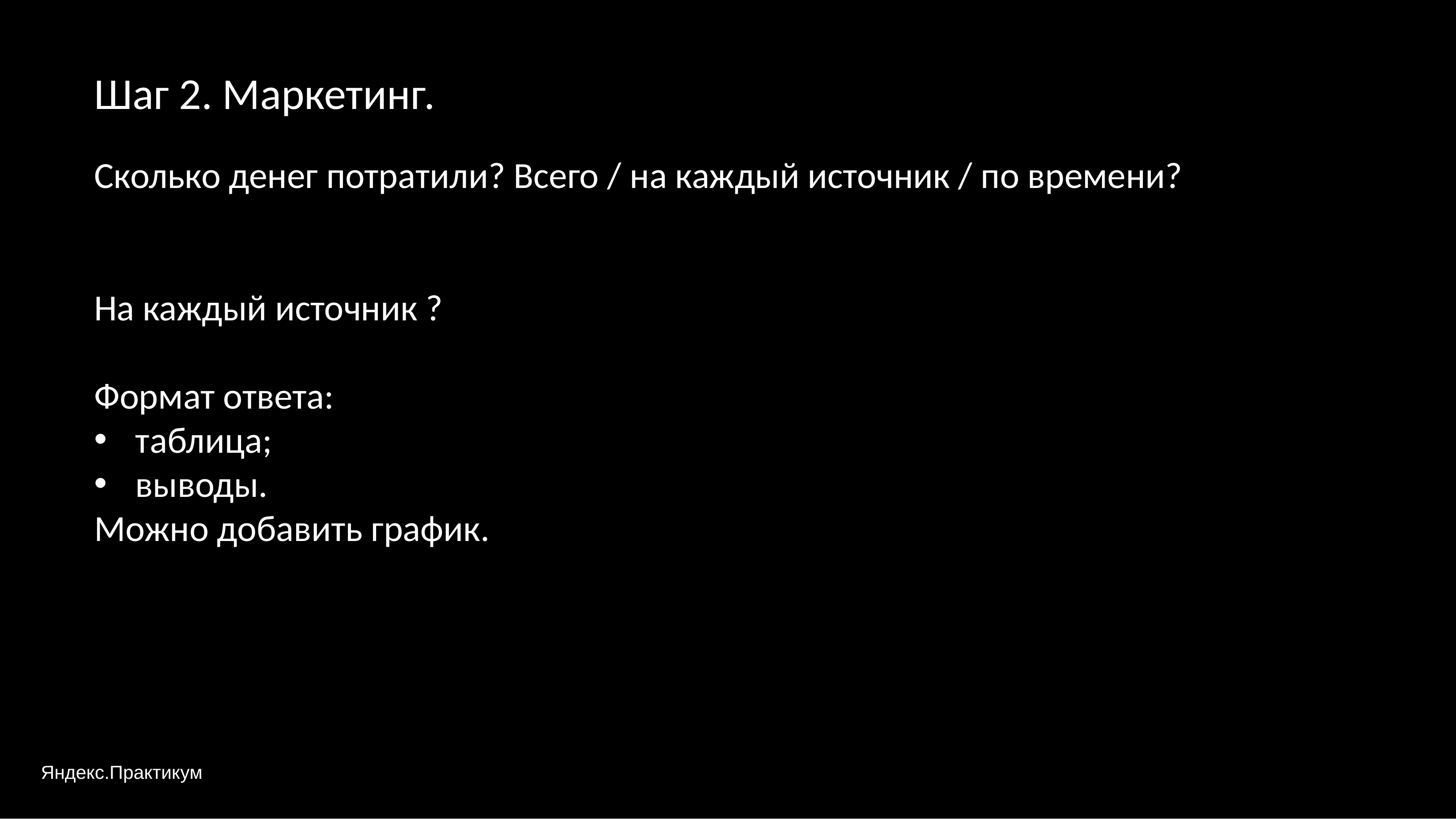

Шаг 2. Маркетинг.
Сколько денег потратили? Всего / на каждый источник / по времени?

На каждый источник ?

Формат ответа:
таблица;
выводы.
Можно добавить график.
Яндекс.Практикум